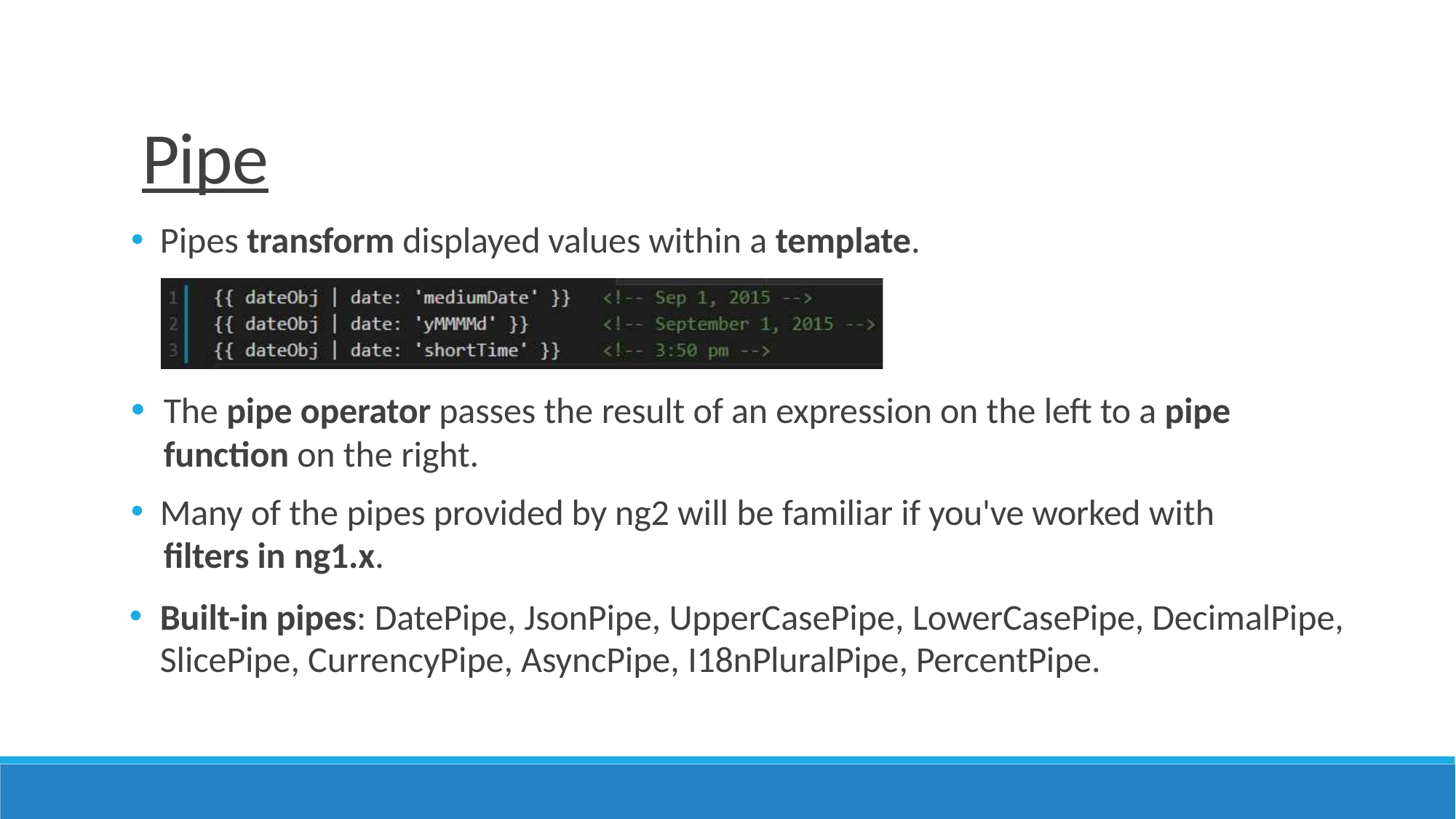

# Pipe
Pipes transform displayed values within a template.

The pipe operator passes the result of an expression on the left to a pipe  function on the right.
Many of the pipes provided by ng2 will be familiar if you've worked with
filters in ng1.x.
Built-in pipes: DatePipe, JsonPipe, UpperCasePipe, LowerCasePipe, DecimalPipe,  SlicePipe, CurrencyPipe, AsyncPipe, I18nPluralPipe, PercentPipe.